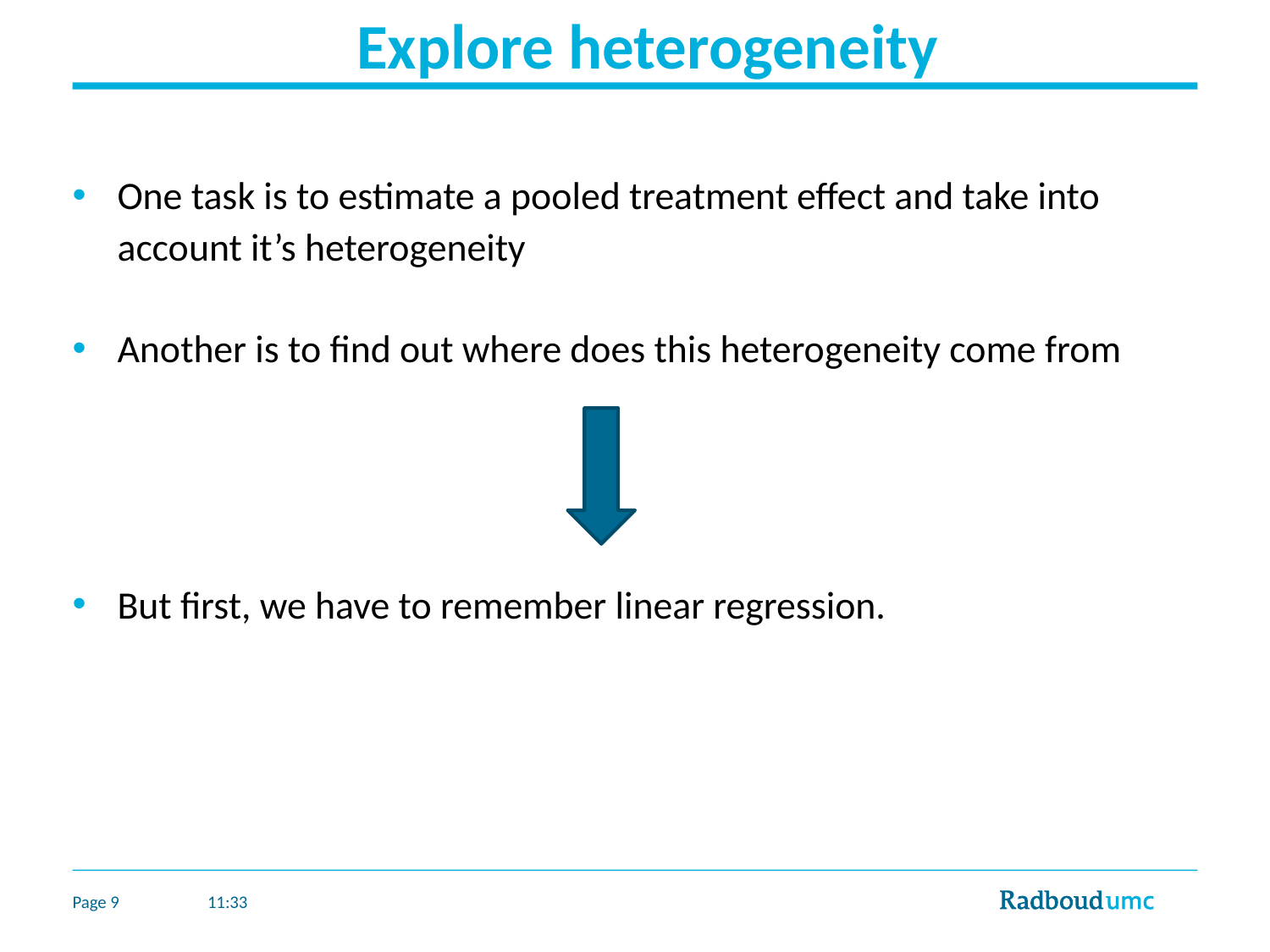

# Explore heterogeneity
One task is to estimate a pooled treatment effect and take into account it’s heterogeneity

Another is to find out where does this heterogeneity come from

But first, we have to remember linear regression.

Page 9
11:33